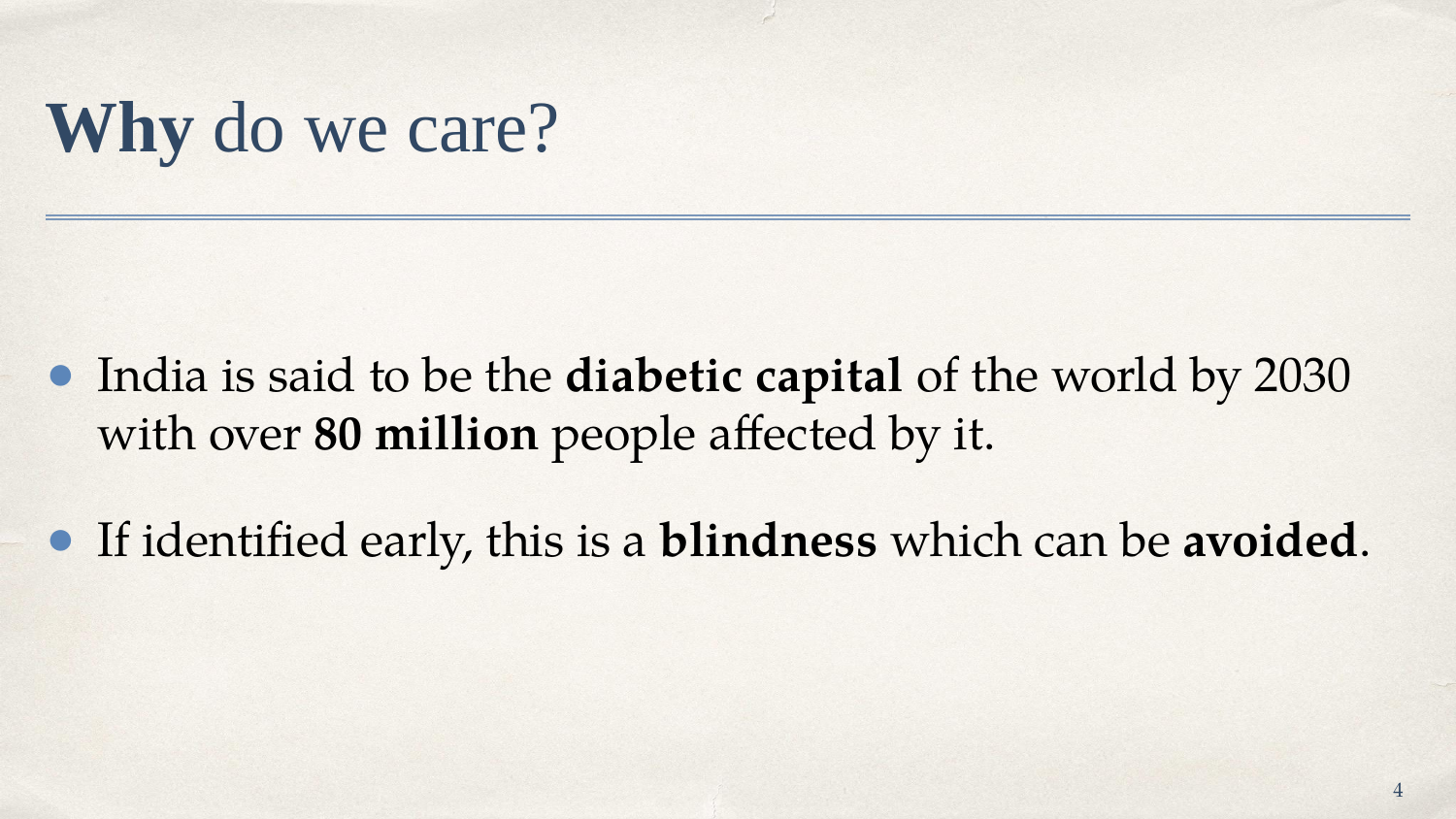

# Why do we care?
India is said to be the diabetic capital of the world by 2030 with over 80 million people affected by it.
If identified early, this is a blindness which can be avoided.
4